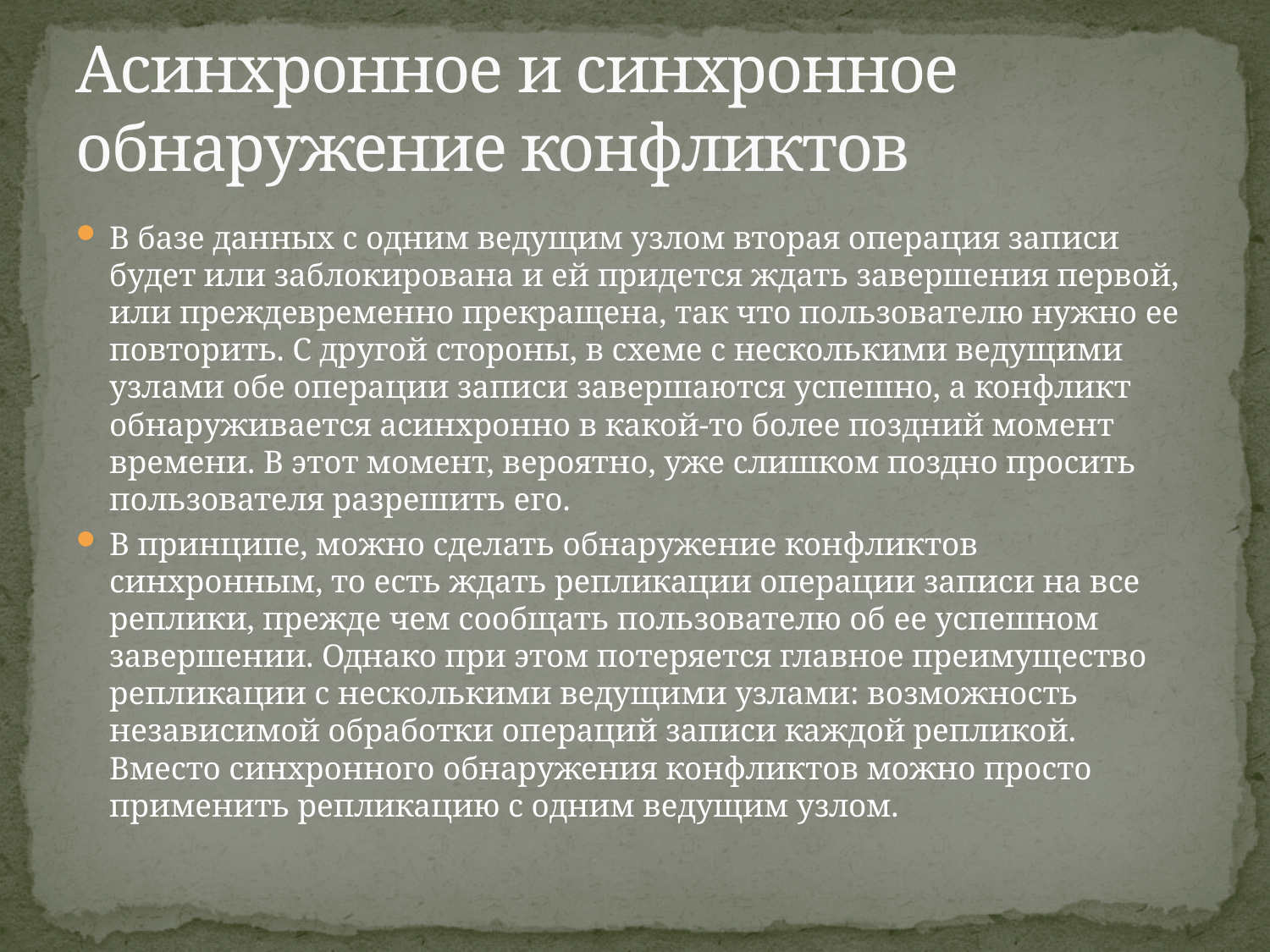

# Асинхронное и синхронное обнаружение конфликтов
В базе данных с одним ведущим узлом вторая операция записи будет или заблокирована и ей придется ждать завершения первой, или преждевременно прекращена, так что пользователю нужно ее повторить. С другой стороны, в схеме с несколькими ведущими узлами обе операции записи завершаются успешно, а конфликт обнаруживается асинхронно в какой-то более поздний момент времени. В этот момент, вероятно, уже слишком поздно просить пользователя разрешить его.
В принципе, можно сделать обнаружение конфликтов синхронным, то есть ждать репликации операции записи на все реплики, прежде чем сообщать пользователю об ее успешном завершении. Однако при этом потеряется главное преимущество репликации с несколькими ведущими узлами: возможность независимой обработки операций записи каждой репликой. Вместо синхронного обнаружения конфликтов можно просто применить репликацию с одним ведущим узлом.